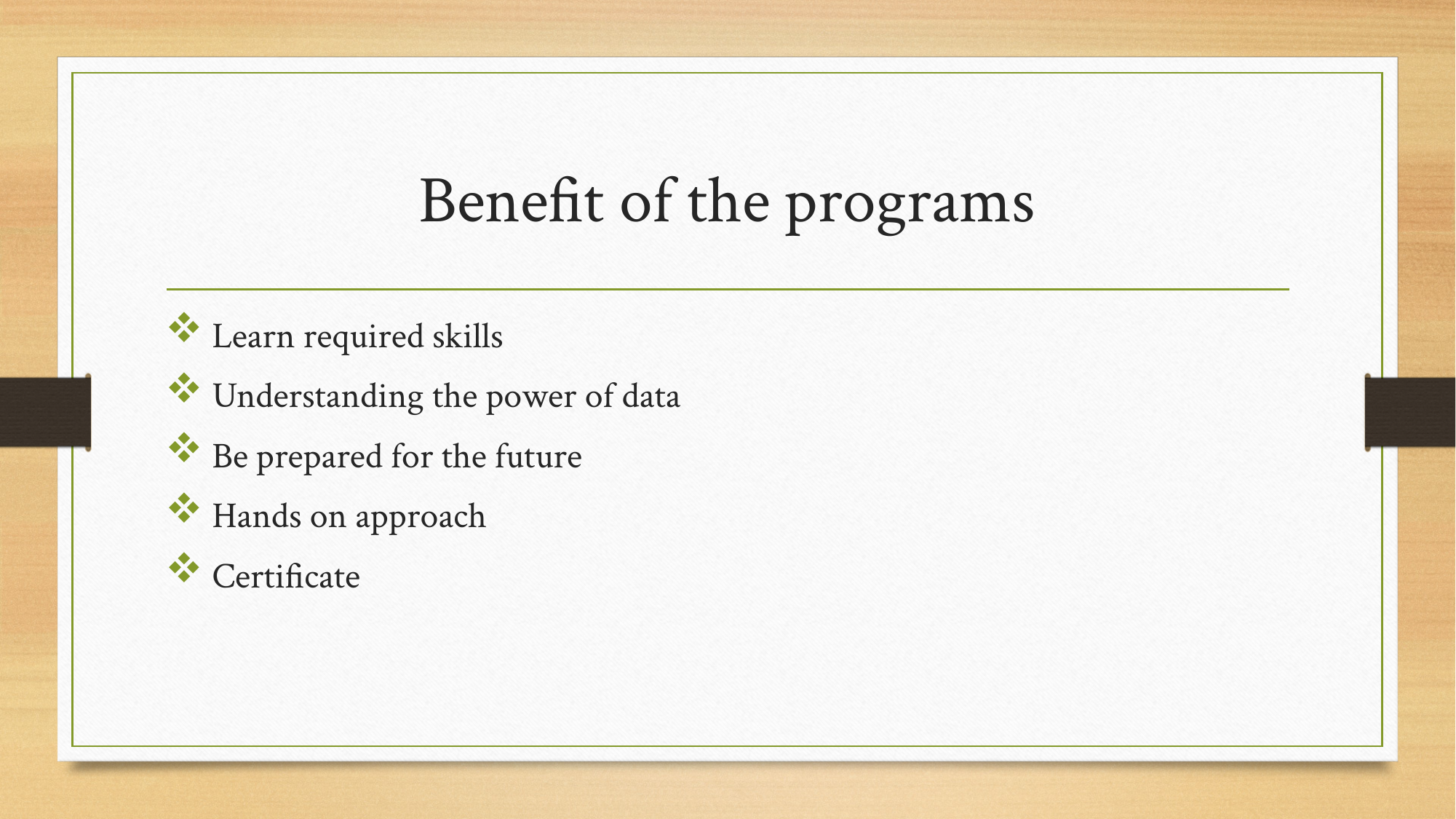

# Benefit of the programs
 Learn required skills
 Understanding the power of data
 Be prepared for the future
 Hands on approach
 Certificate